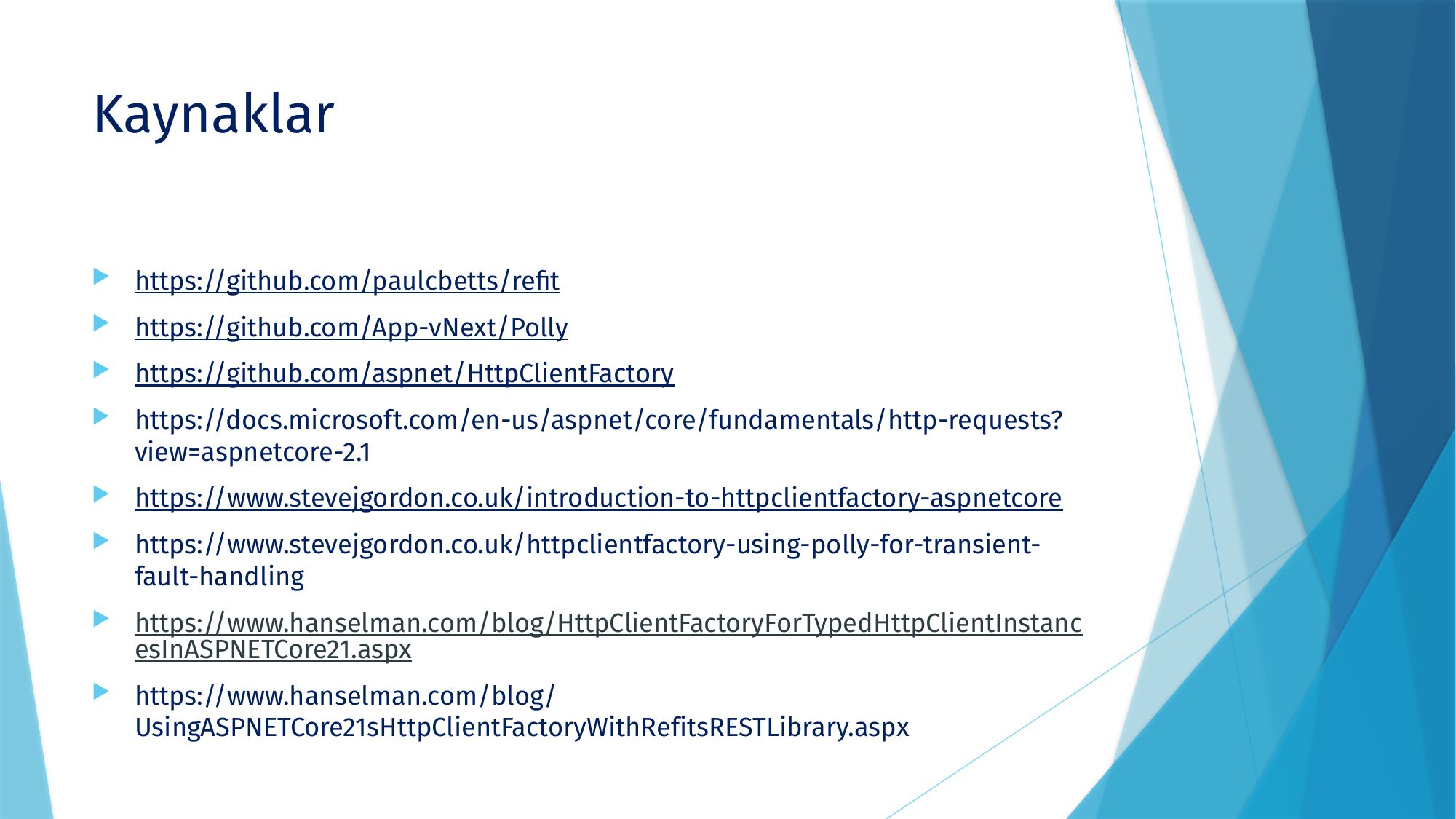

# Kaynaklar
https://github.com/paulcbetts/refit
https://github.com/App-vNext/Polly
https://github.com/aspnet/HttpClientFactory
https://docs.microsoft.com/en-us/aspnet/core/fundamentals/http-requests?view=aspnetcore-2.1
https://www.stevejgordon.co.uk/introduction-to-httpclientfactory-aspnetcore
https://www.stevejgordon.co.uk/httpclientfactory-using-polly-for-transient-fault-handling
https://www.hanselman.com/blog/HttpClientFactoryForTypedHttpClientInstancesInASPNETCore21.aspx
https://www.hanselman.com/blog/UsingASPNETCore21sHttpClientFactoryWithRefitsRESTLibrary.aspx